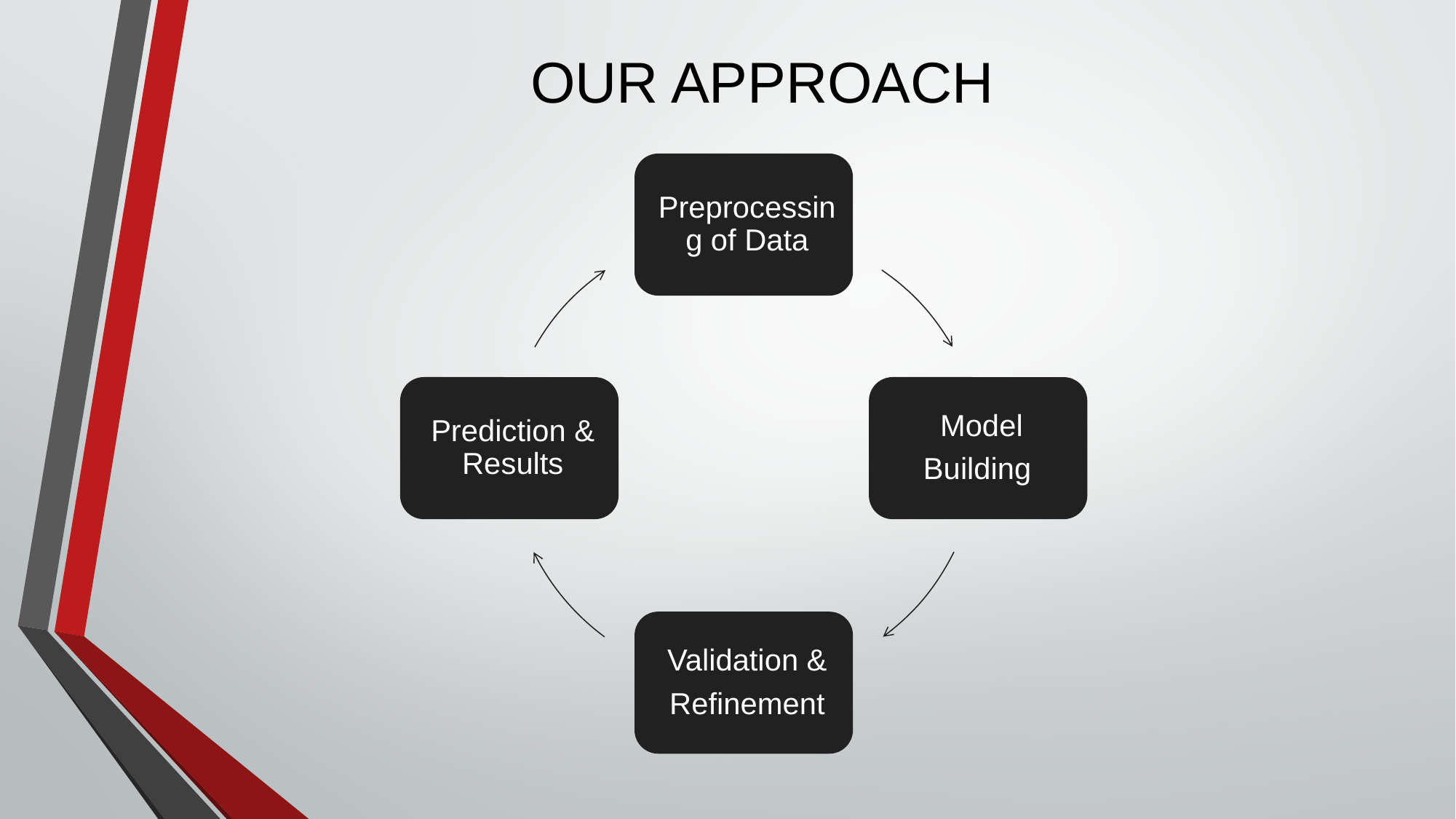

# OUR APPROACH
Preprocessing of Data
Model
Building
Validation &
Refinement
Prediction & Results